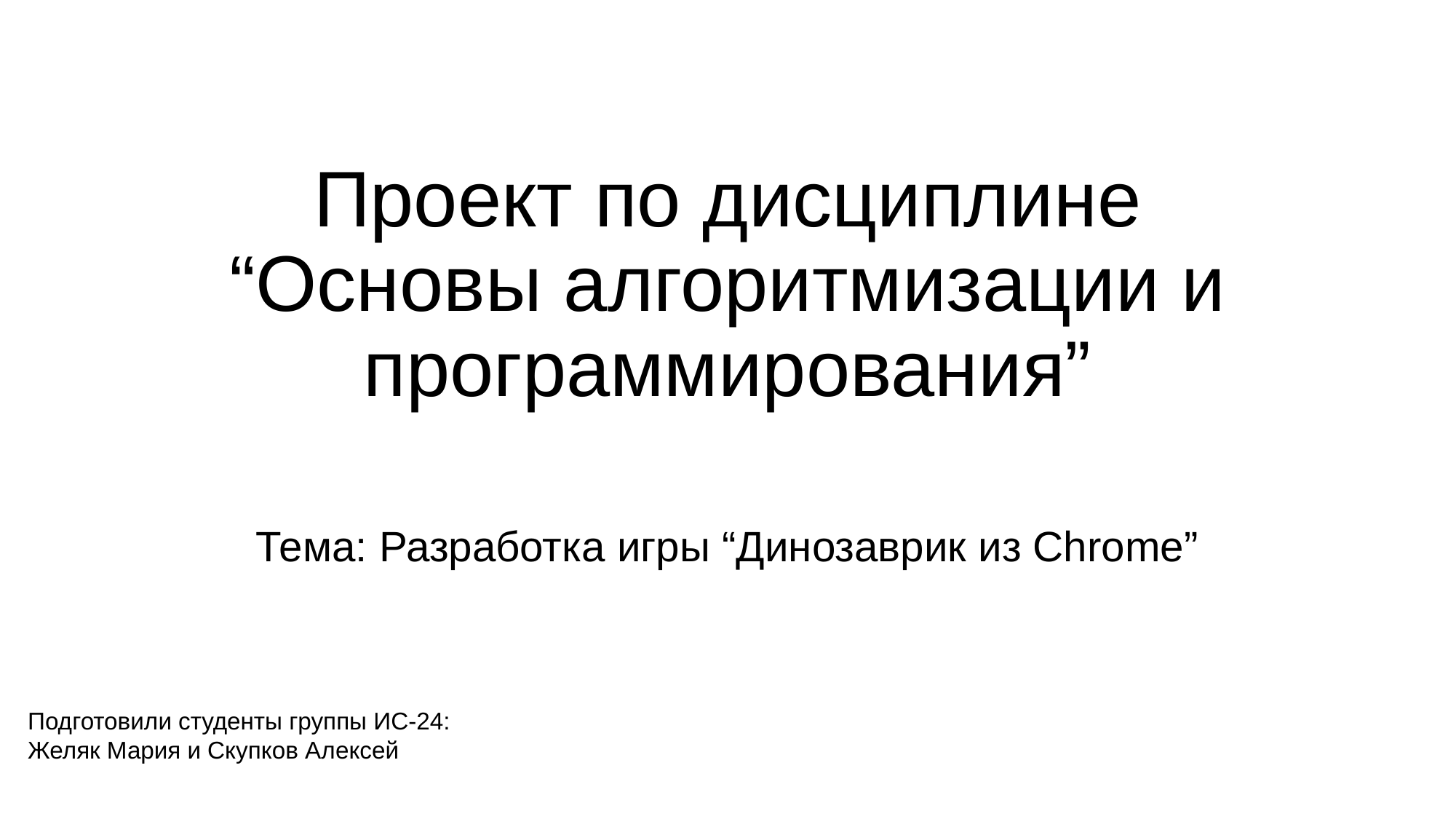

# Проект по дисциплине “Основы алгоритмизации и программирования”
Тема: Разработка игры “Динозаврик из Chrome”
Подготовили студенты группы ИС-24: Желяк Мария и Скупков Алексей